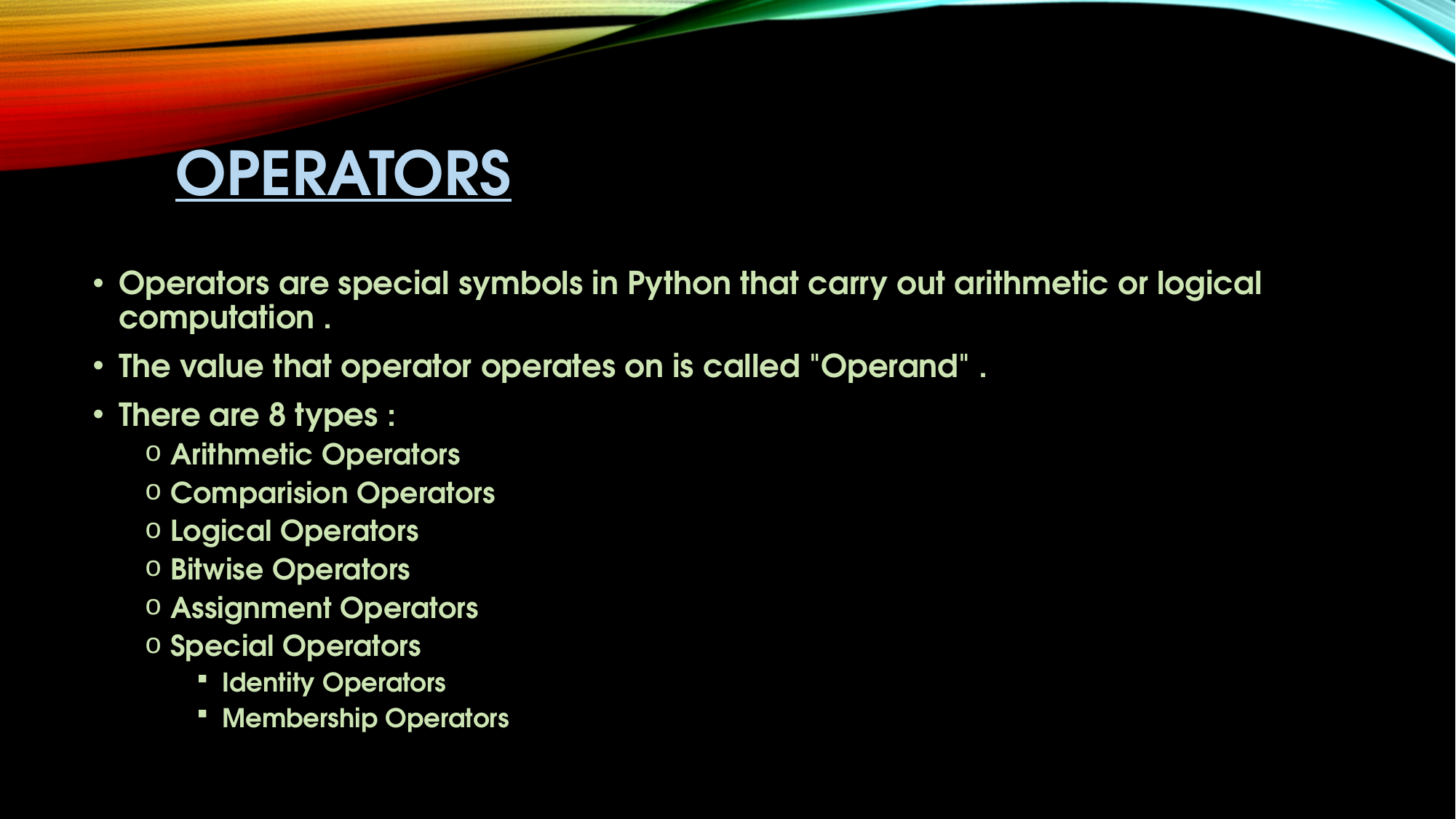

# OPERATORS
Operators are special symbols in Python that carry out arithmetic or logical computation .
The value that operator operates on is called "Operand" .
There are 8 types :
Arithmetic Operators
Comparision Operators
Logical Operators
Bitwise Operators
Assignment Operators
Special Operators
Identity Operators
Membership Operators